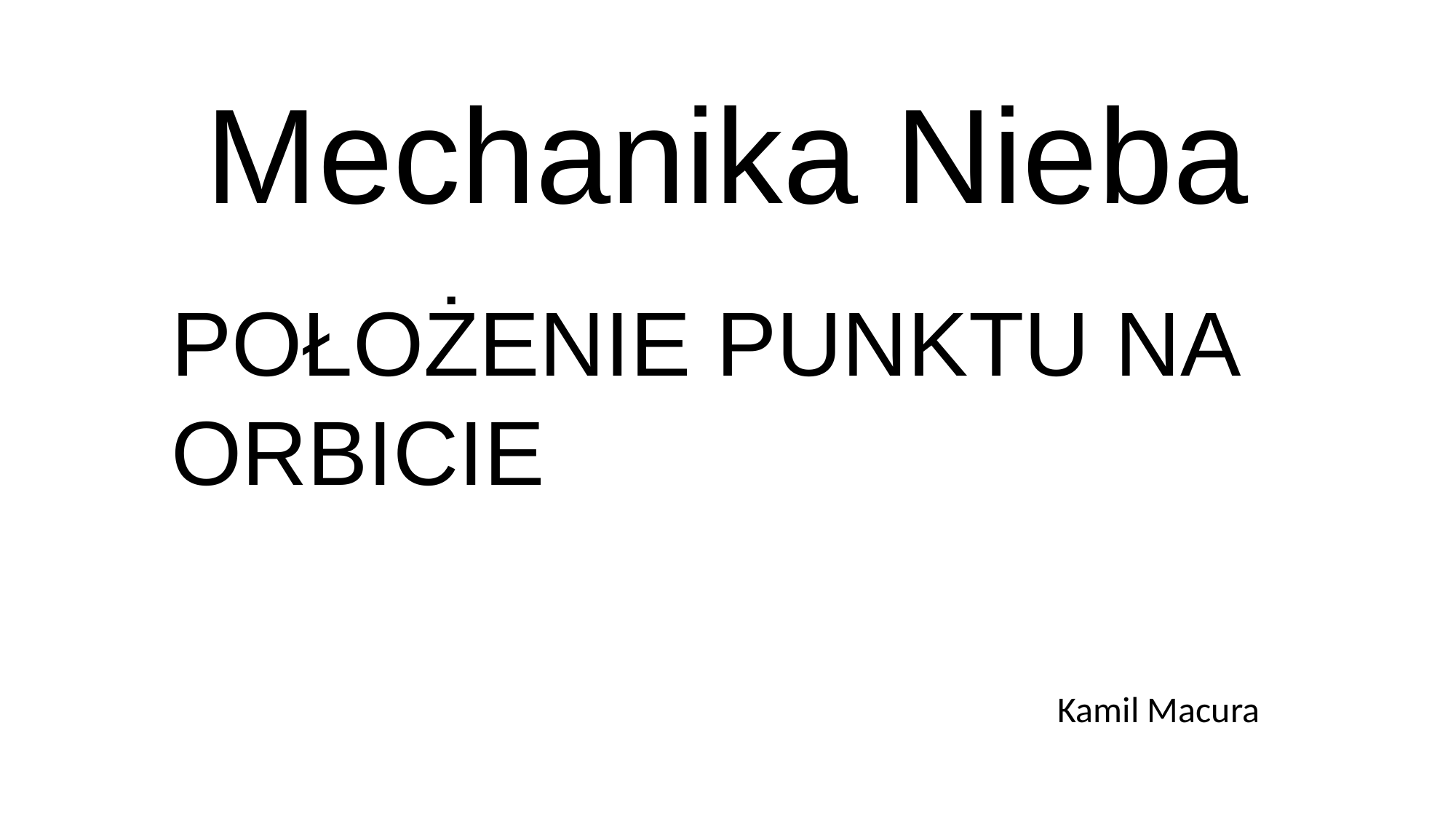

# Mechanika Nieba
POŁOŻENIE PUNKTU NA ORBICIE
Kamil Macura